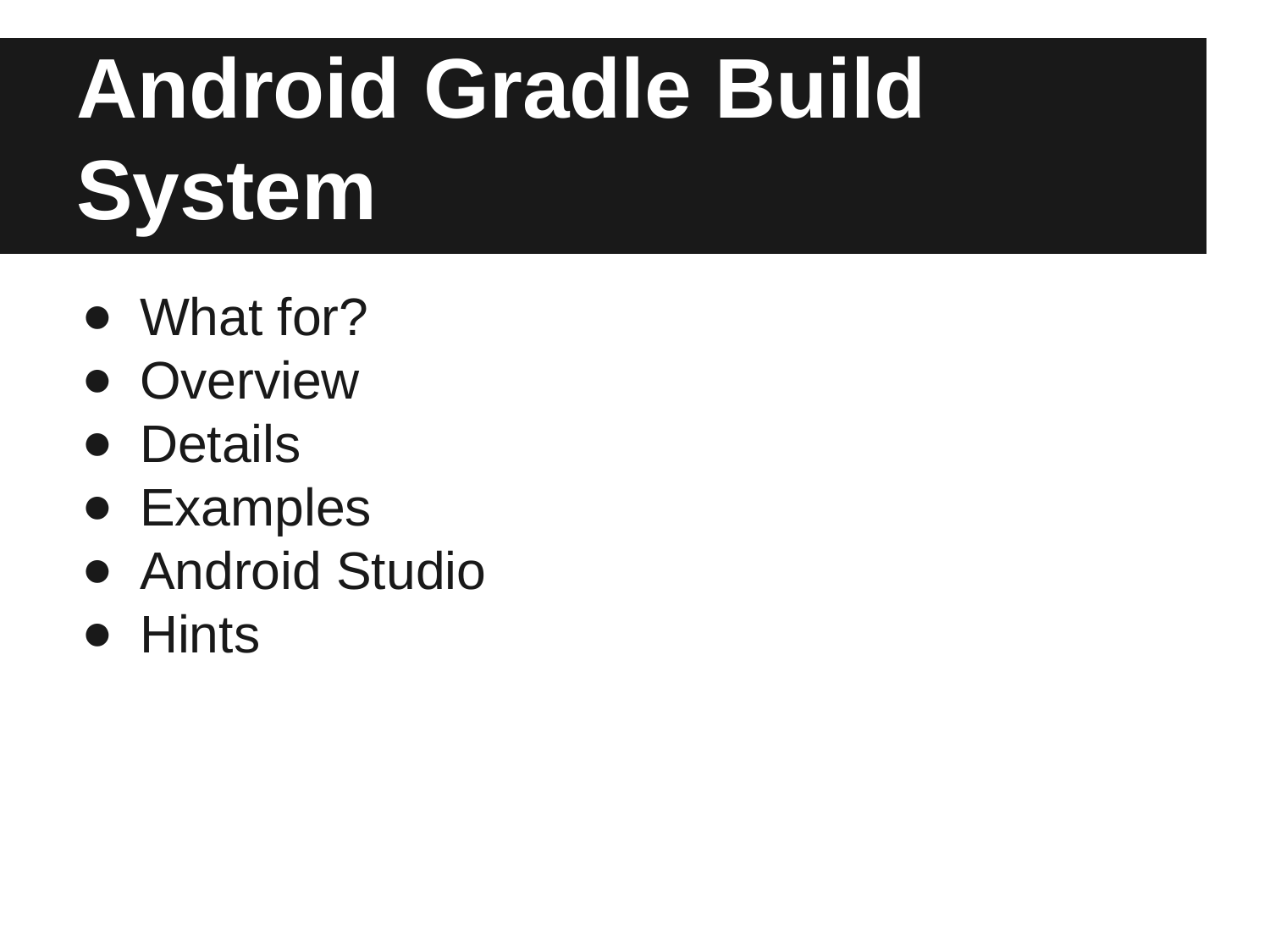

# Android Gradle Build System
What for?
Overview
Details
Examples
Android Studio
Hints